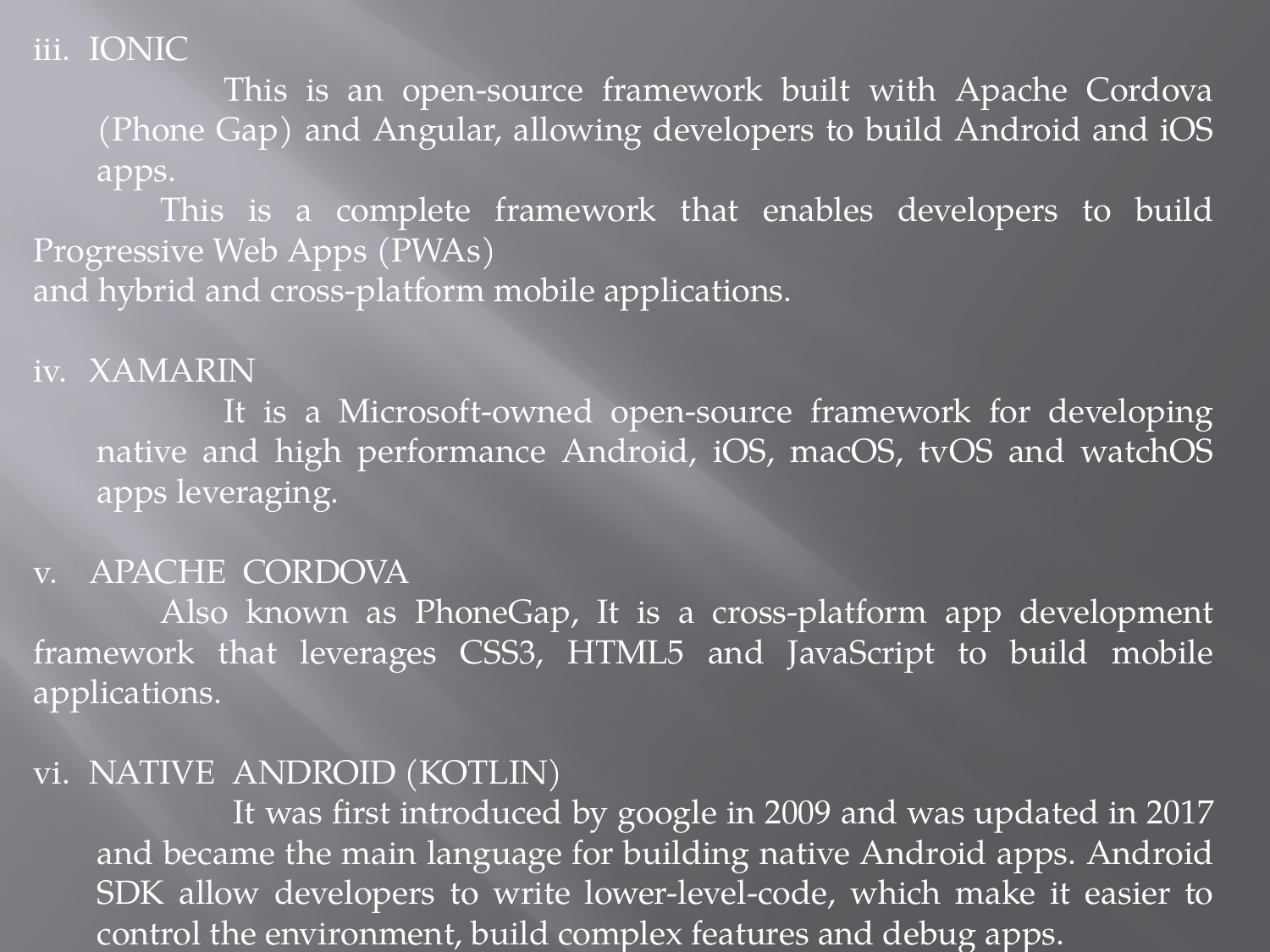

IONIC
	This is an open-source framework built with Apache Cordova (Phone Gap) and Angular, allowing developers to build Android and iOS apps.
	This is a complete framework that enables developers to build Progressive Web Apps (PWAs)
and hybrid and cross-platform mobile applications.

XAMARIN
	It is a Microsoft-owned open-source framework for developing native and high performance Android, iOS, macOS, tvOS and watchOS apps leveraging.

APACHE  CORDOVA
	Also known as PhoneGap, It is a cross-platform app development framework that leverages CSS3, HTML5 and JavaScript to build mobile applications.

NATIVE  ANDROID (KOTLIN)
	 It was first introduced by google in 2009 and was updated in 2017 and became the main language for building native Android apps. Android SDK allow developers to write lower-level-code, which make it easier to control the environment, build complex features and debug apps.